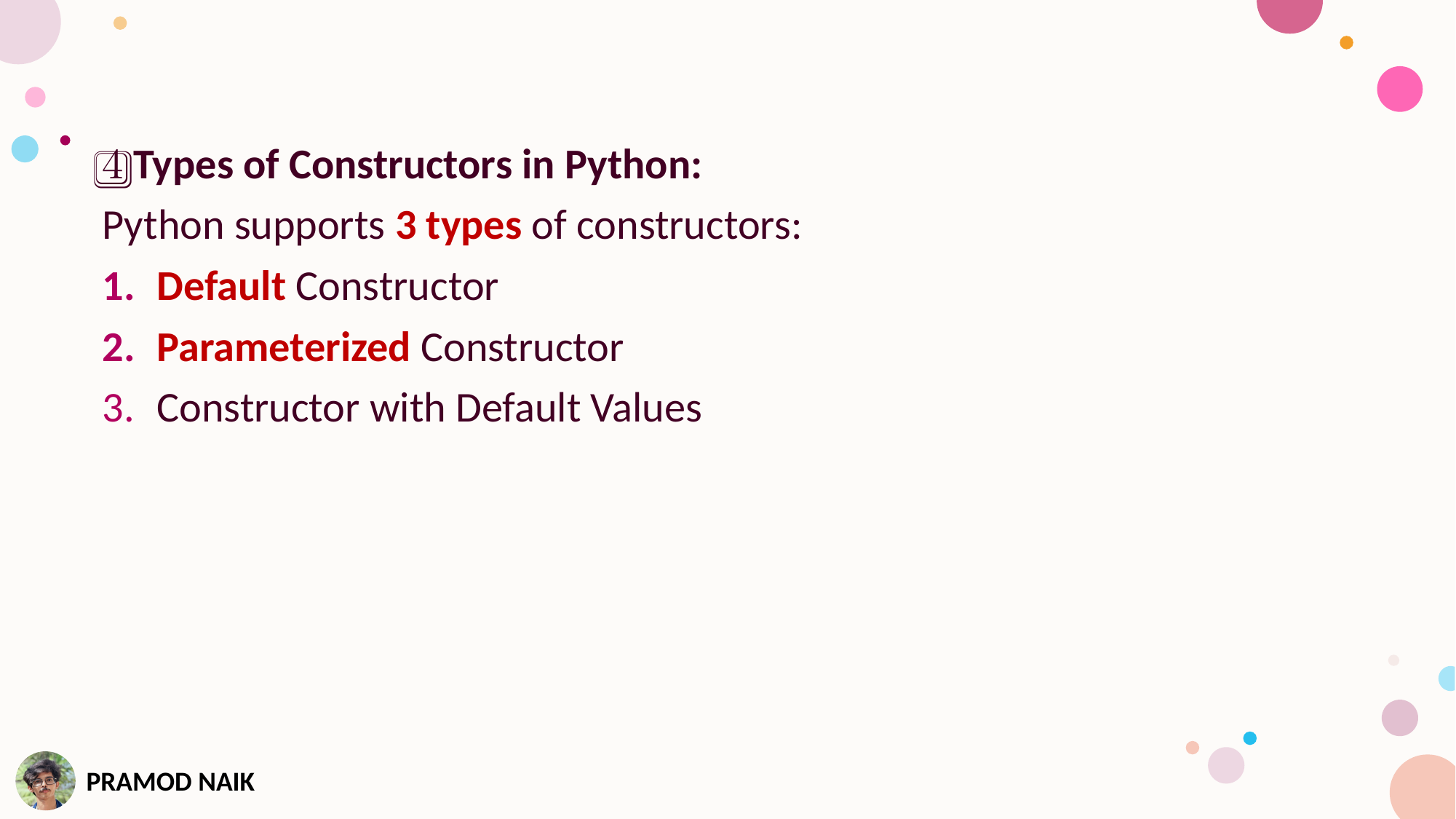

4️⃣ Types of Constructors in Python:
Python supports 3 types of constructors:
Default Constructor
Parameterized Constructor
Constructor with Default Values